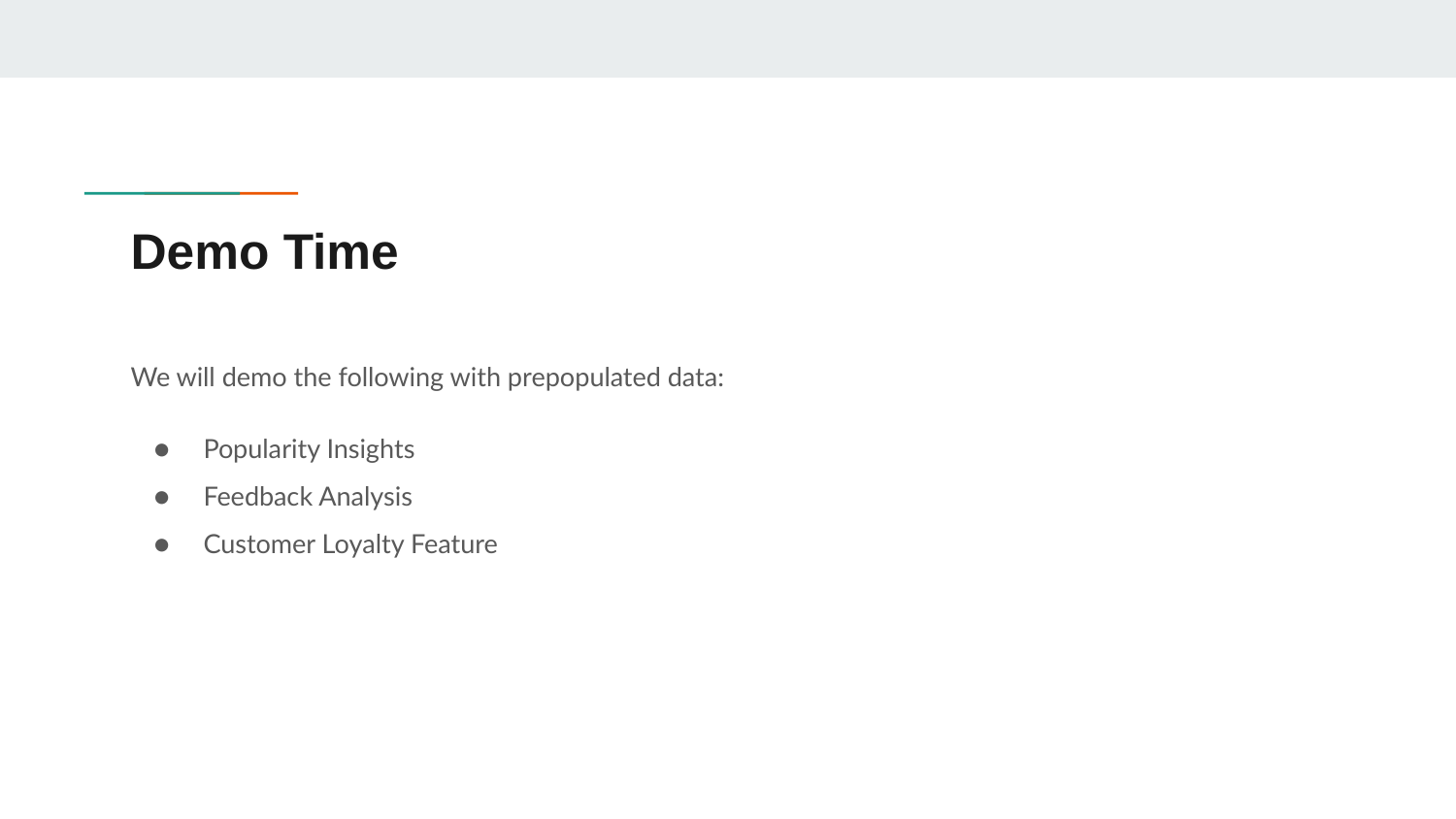

# Demo Time
We will demo the following with prepopulated data:
Popularity Insights
Feedback Analysis
Customer Loyalty Feature